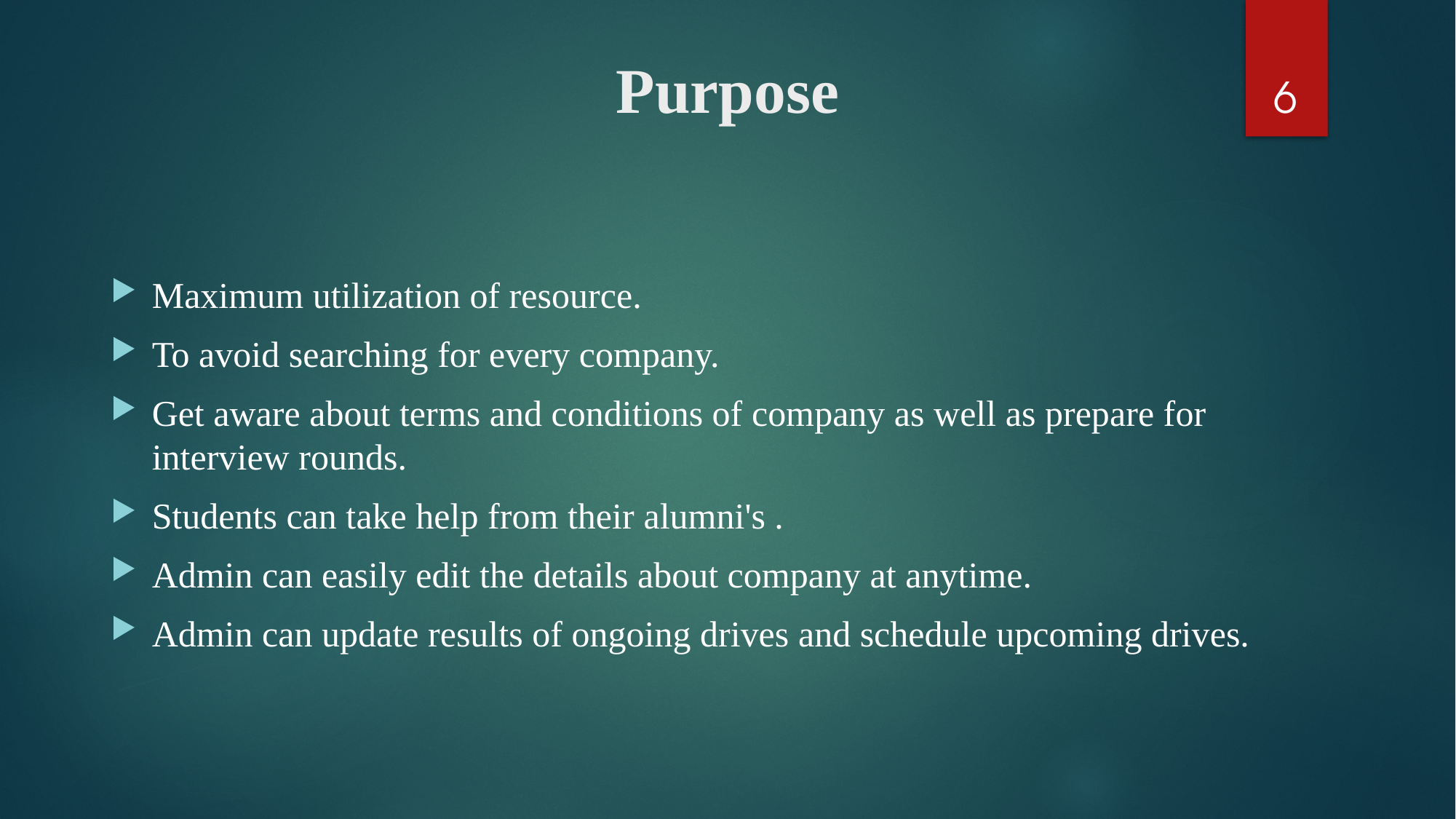

6
# Purpose
Maximum utilization of resource.
To avoid searching for every company.
Get aware about terms and conditions of company as well as prepare for interview rounds.
Students can take help from their alumni's .
Admin can easily edit the details about company at anytime.
Admin can update results of ongoing drives and schedule upcoming drives.